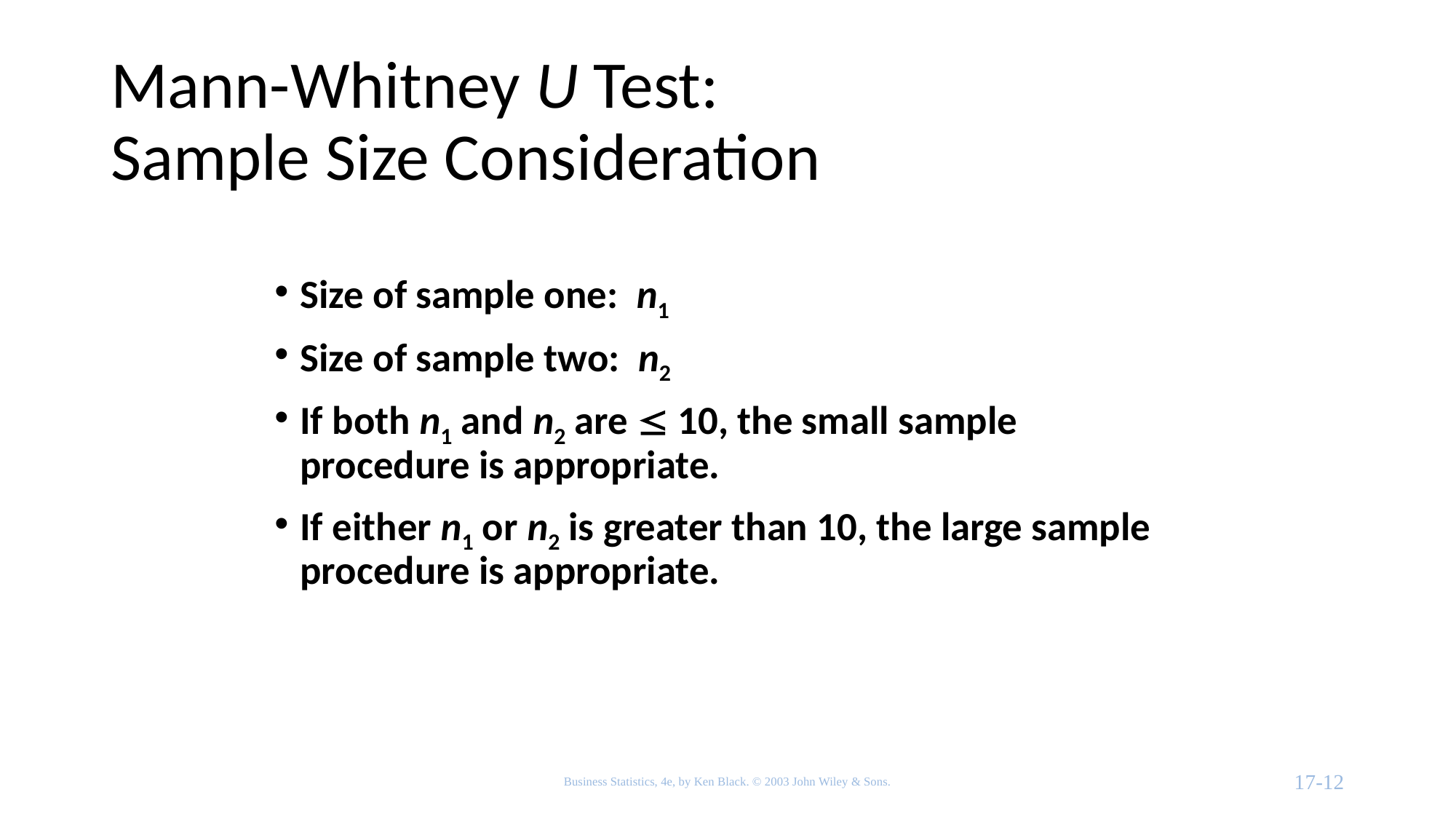

# Mann-Whitney U Test: Sample Size Consideration
Size of sample one:  n1
Size of sample two:  n2
If both n1 and n2 are ≤ 10, the small sample procedure is appropriate.
If either n1 or n2 is greater than 10, the large sample procedure is appropriate.

Business Statistics, 4e, by Ken Black. © 2003 John Wiley & Sons.
17-12